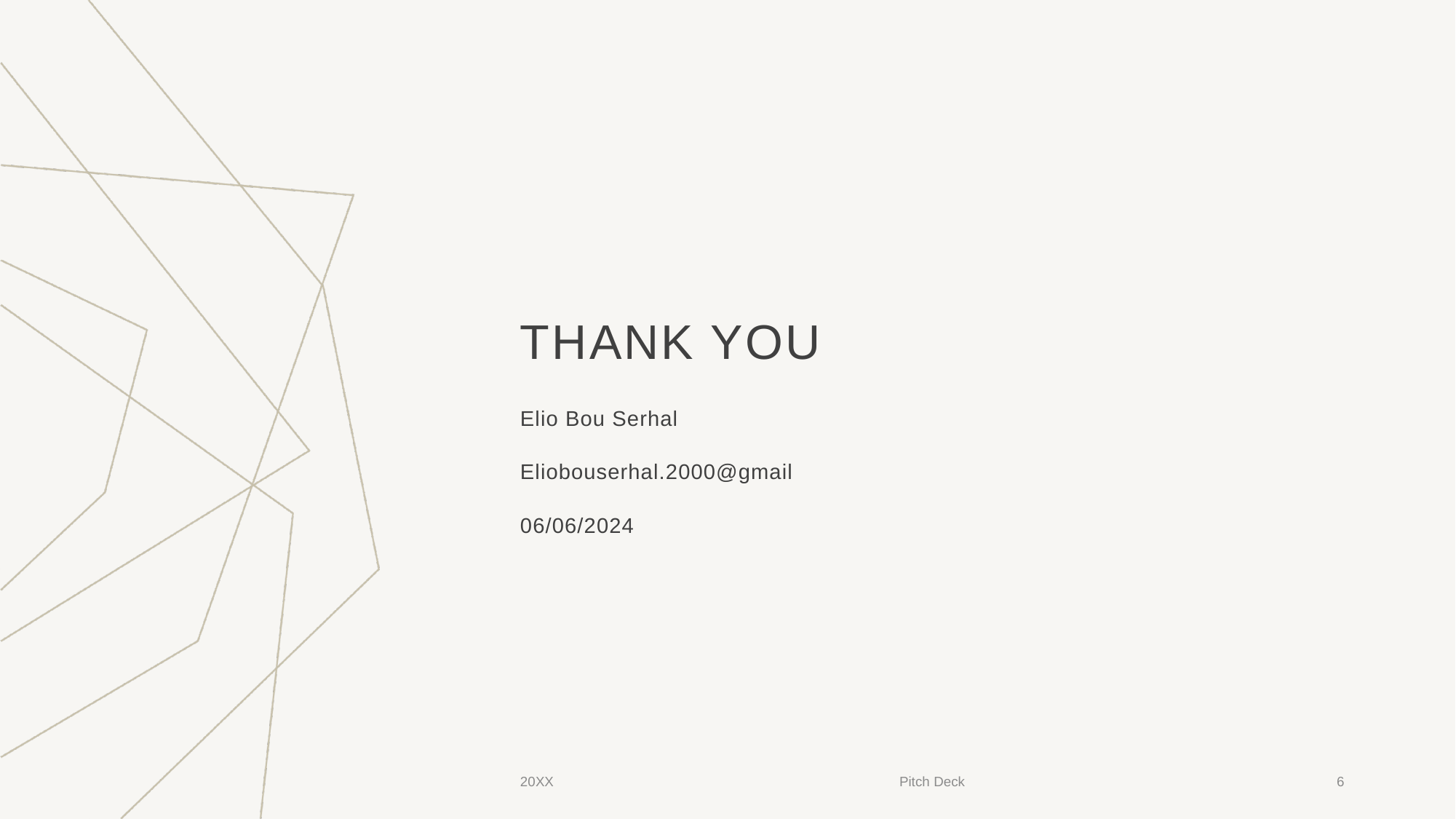

# THANK YOU
Elio Bou Serhal
Eliobouserhal.2000@gmail
06/06/2024
20XX
Pitch Deck
6